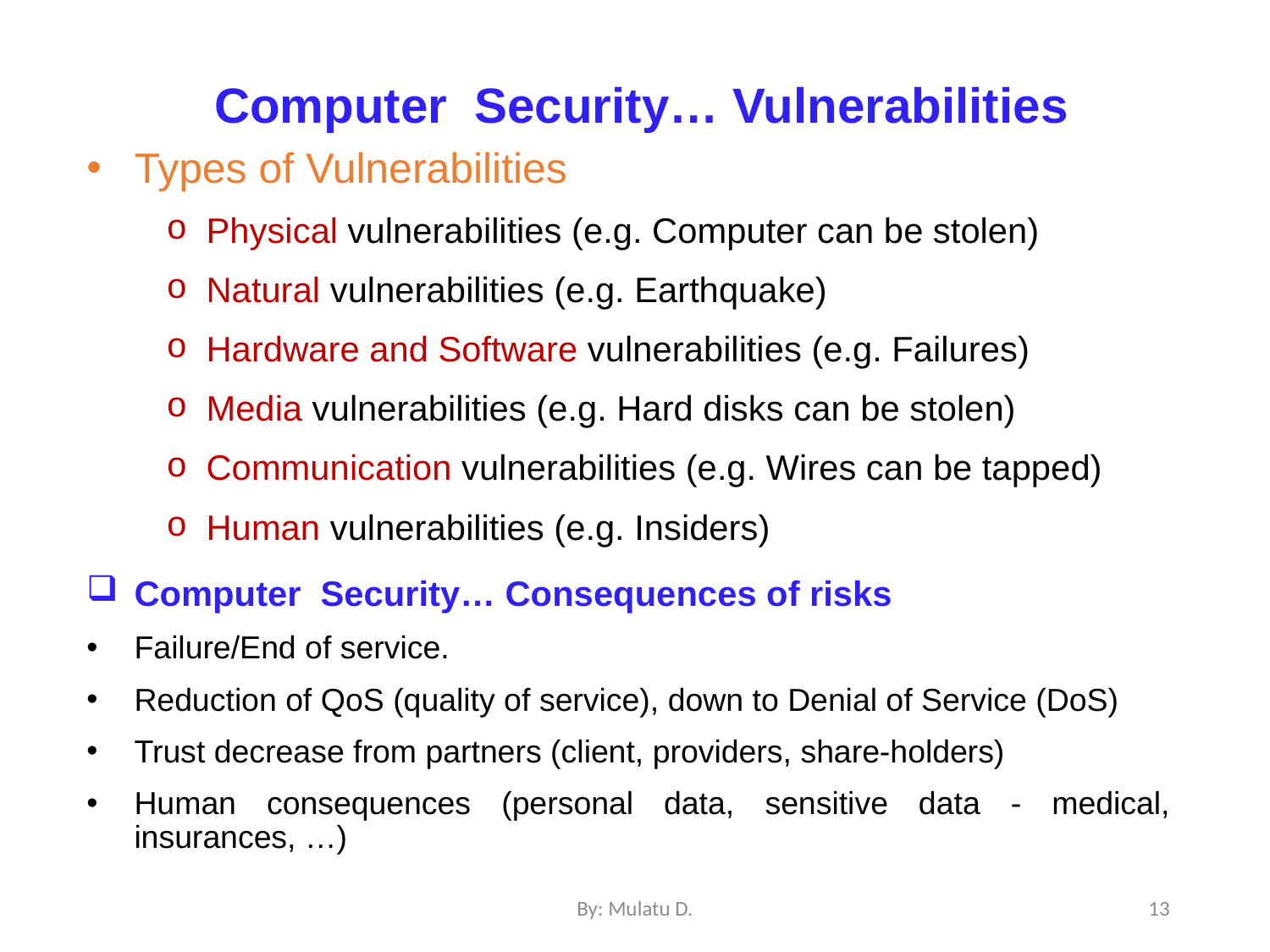

# Computer  Security… Vulnerabilities
Types of Vulnerabilities
Physical vulnerabilities (e.g. Computer can be stolen)
Natural vulnerabilities (e.g. Earthquake)
Hardware and Software vulnerabilities (e.g. Failures)
Media vulnerabilities (e.g. Hard disks can be stolen)
Communication vulnerabilities (e.g. Wires can be tapped)
Human vulnerabilities (e.g. Insiders)
Computer  Security… Consequences of risks
Failure/End of service.
Reduction of QoS (quality of service), down to Denial of Service (DoS)
Trust decrease from partners (client, providers, share-holders)
Human consequences (personal data, sensitive data - medical, insurances, …)

By: Mulatu D.
13